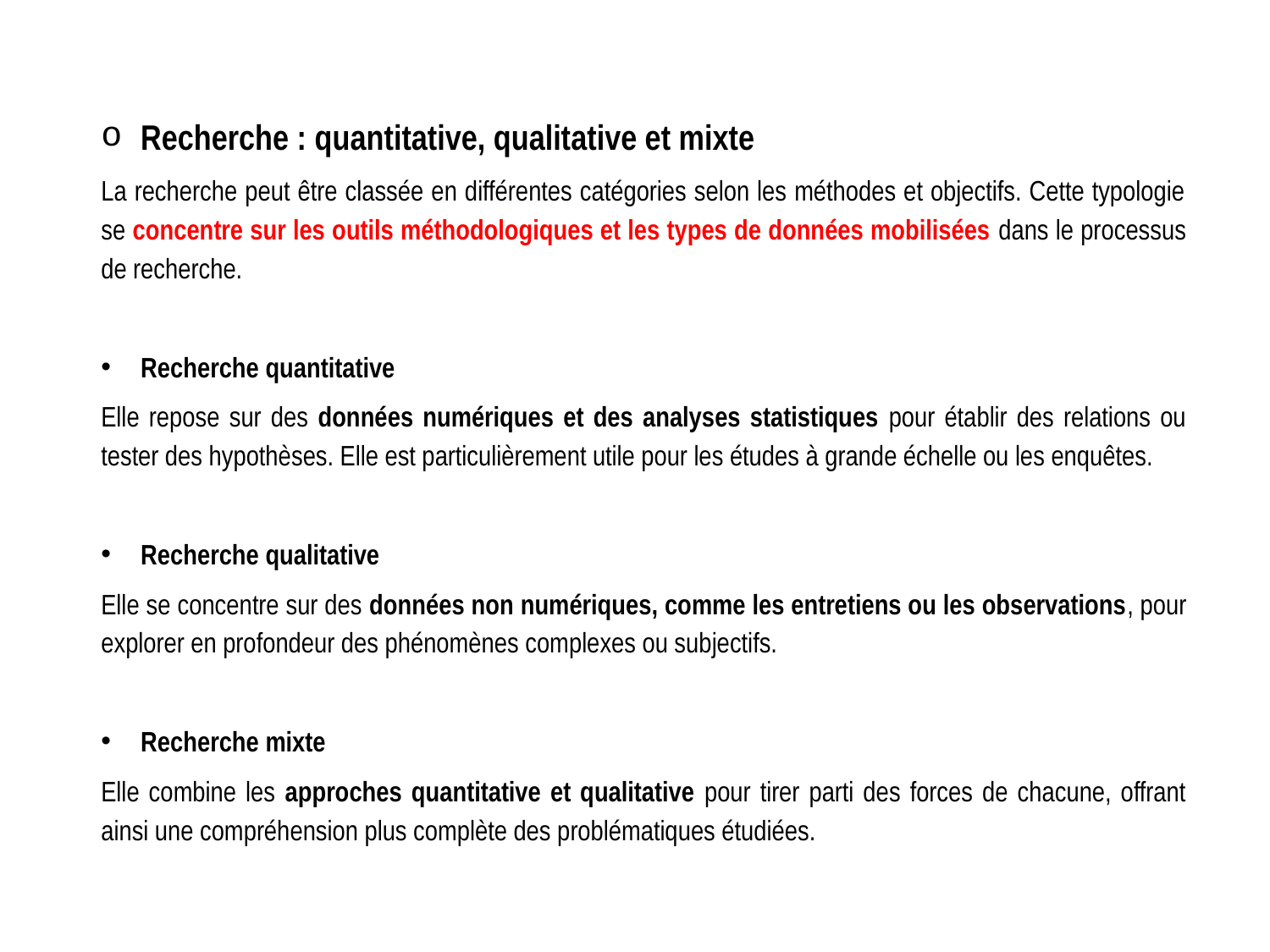

Recherche : quantitative, qualitative et mixte
La recherche peut être classée en différentes catégories selon les méthodes et objectifs. Cette typologie se concentre sur les outils méthodologiques et les types de données mobilisées dans le processus de recherche.

Recherche quantitative
Elle repose sur des données numériques et des analyses statistiques pour établir des relations ou tester des hypothèses. Elle est particulièrement utile pour les études à grande échelle ou les enquêtes.

Recherche qualitative
Elle se concentre sur des données non numériques, comme les entretiens ou les observations, pour explorer en profondeur des phénomènes complexes ou subjectifs.

Recherche mixte
Elle combine les approches quantitative et qualitative pour tirer parti des forces de chacune, offrant ainsi une compréhension plus complète des problématiques étudiées.